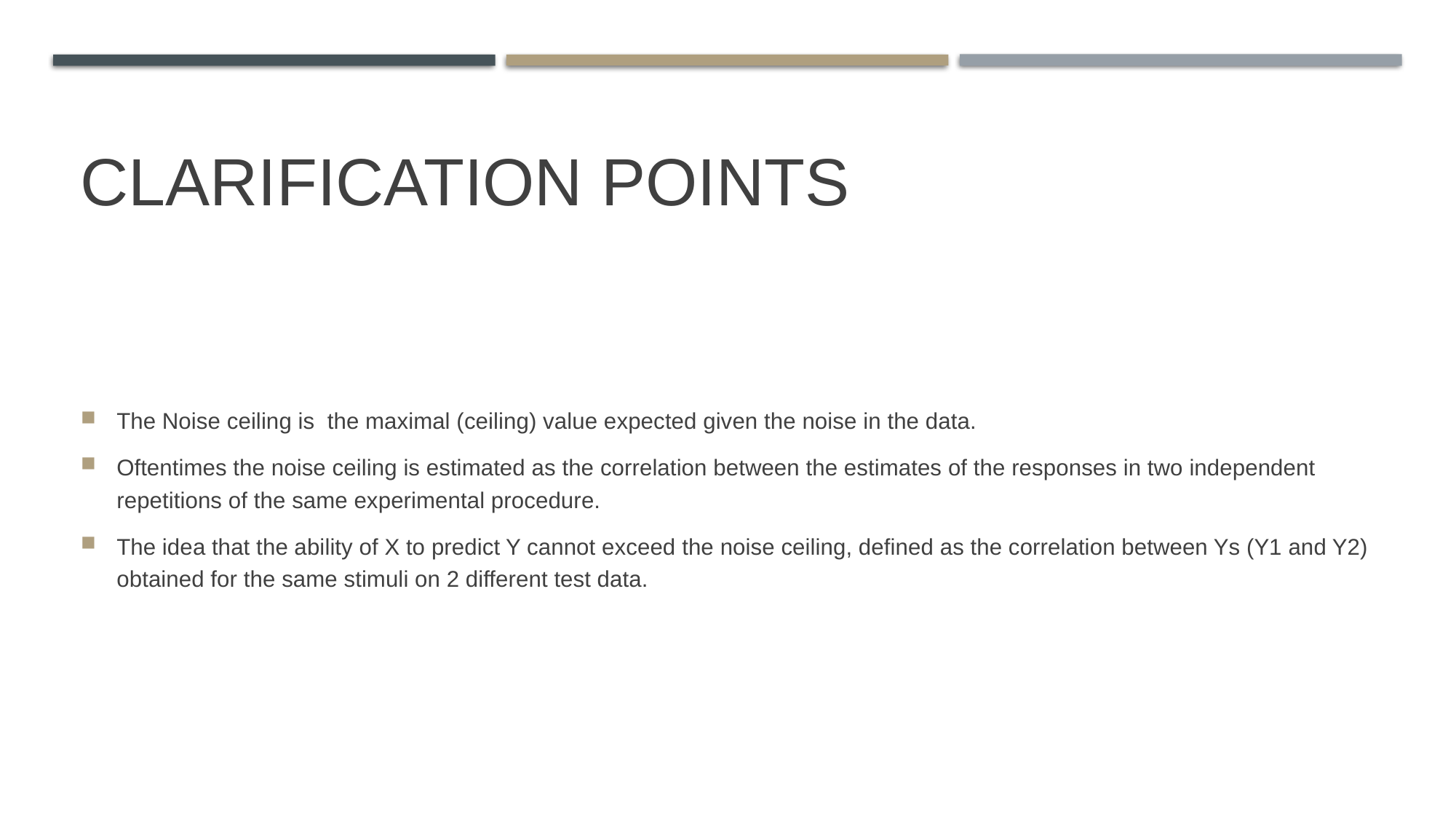

# Clarification points
The Noise ceiling is  the maximal (ceiling) value expected given the noise in the data.
Oftentimes the noise ceiling is estimated as the correlation between the estimates of the responses in two independent repetitions of the same experimental procedure.
The idea that the ability of X to predict Y cannot exceed the noise ceiling, defined as the correlation between Ys (Y1 and Y2) obtained for the same stimuli on 2 different test data.